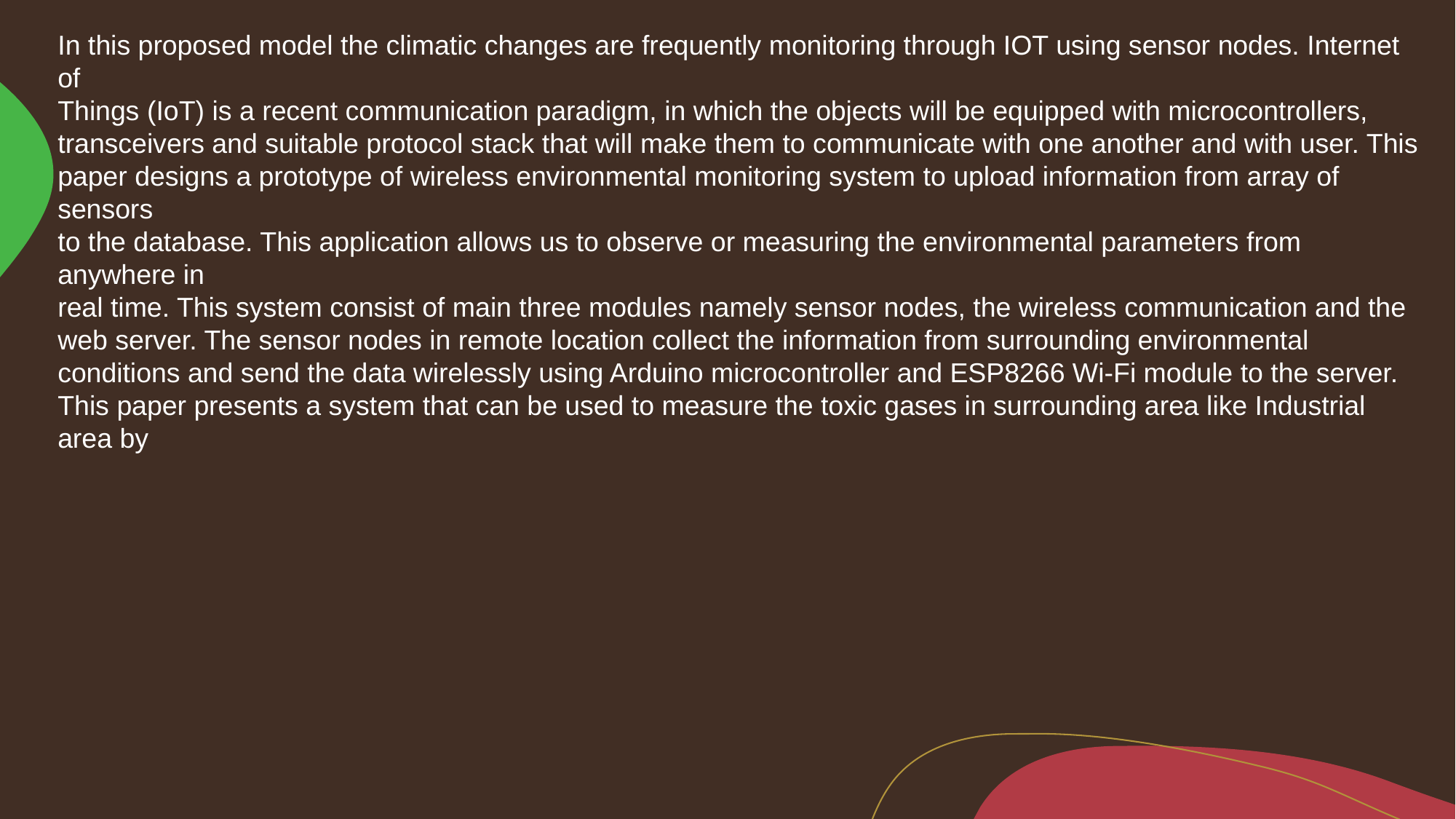

In this proposed model the climatic changes are frequently monitoring through IOT using sensor nodes. Internet of
Things (IoT) is a recent communication paradigm, in which the objects will be equipped with microcontrollers,
transceivers and suitable protocol stack that will make them to communicate with one another and with user. This
paper designs a prototype of wireless environmental monitoring system to upload information from array of sensors
to the database. This application allows us to observe or measuring the environmental parameters from anywhere in
real time. This system consist of main three modules namely sensor nodes, the wireless communication and the
web server. The sensor nodes in remote location collect the information from surrounding environmental
conditions and send the data wirelessly using Arduino microcontroller and ESP8266 Wi-Fi module to the server.
This paper presents a system that can be used to measure the toxic gases in surrounding area like Industrial area by